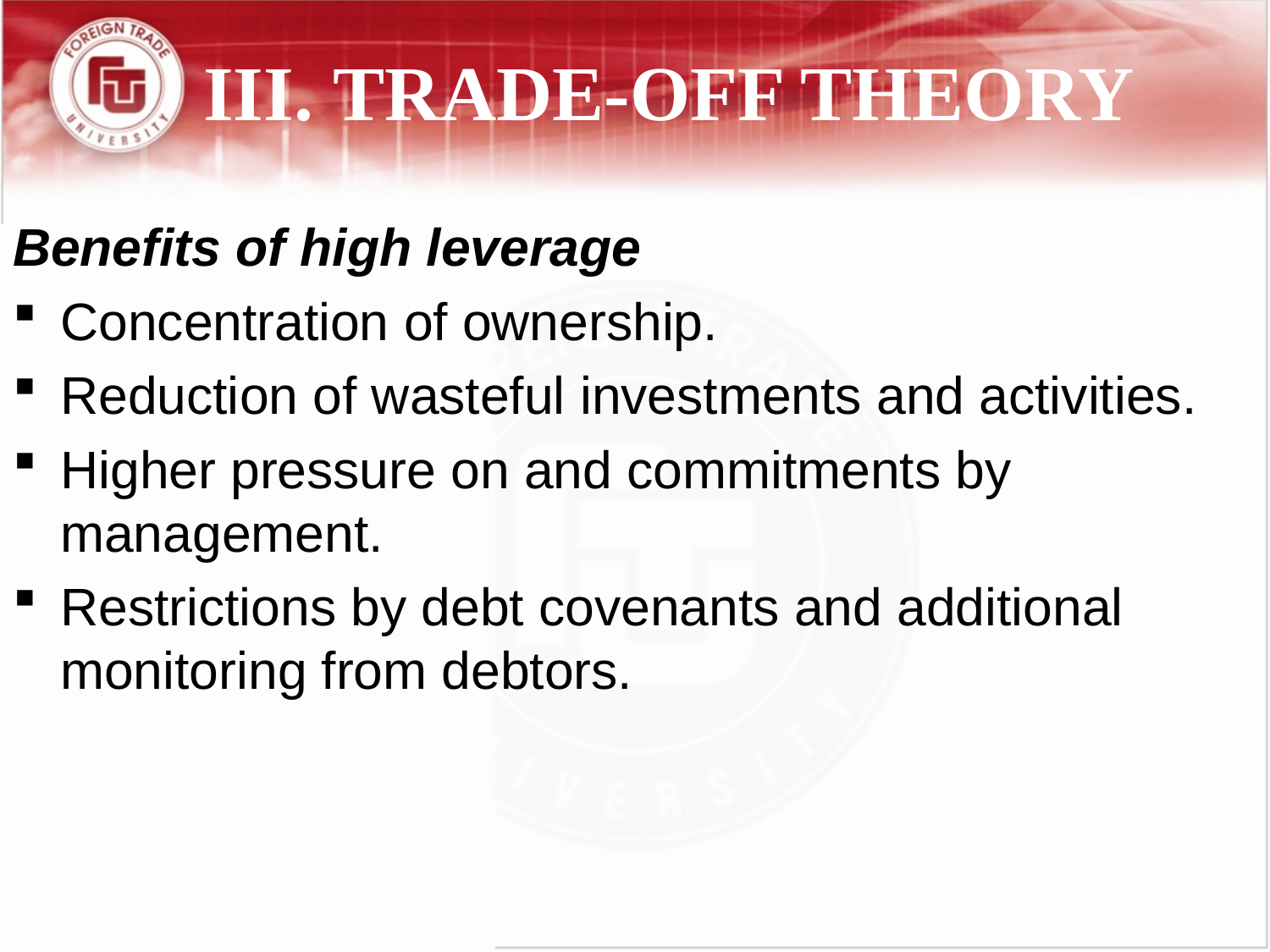

# III. TRADE-OFF THEORY
Benefits of high leverage
Concentration of ownership.
Reduction of wasteful investments and activities.
Higher pressure on and commitments by management.
Restrictions by debt covenants and additional monitoring from debtors.